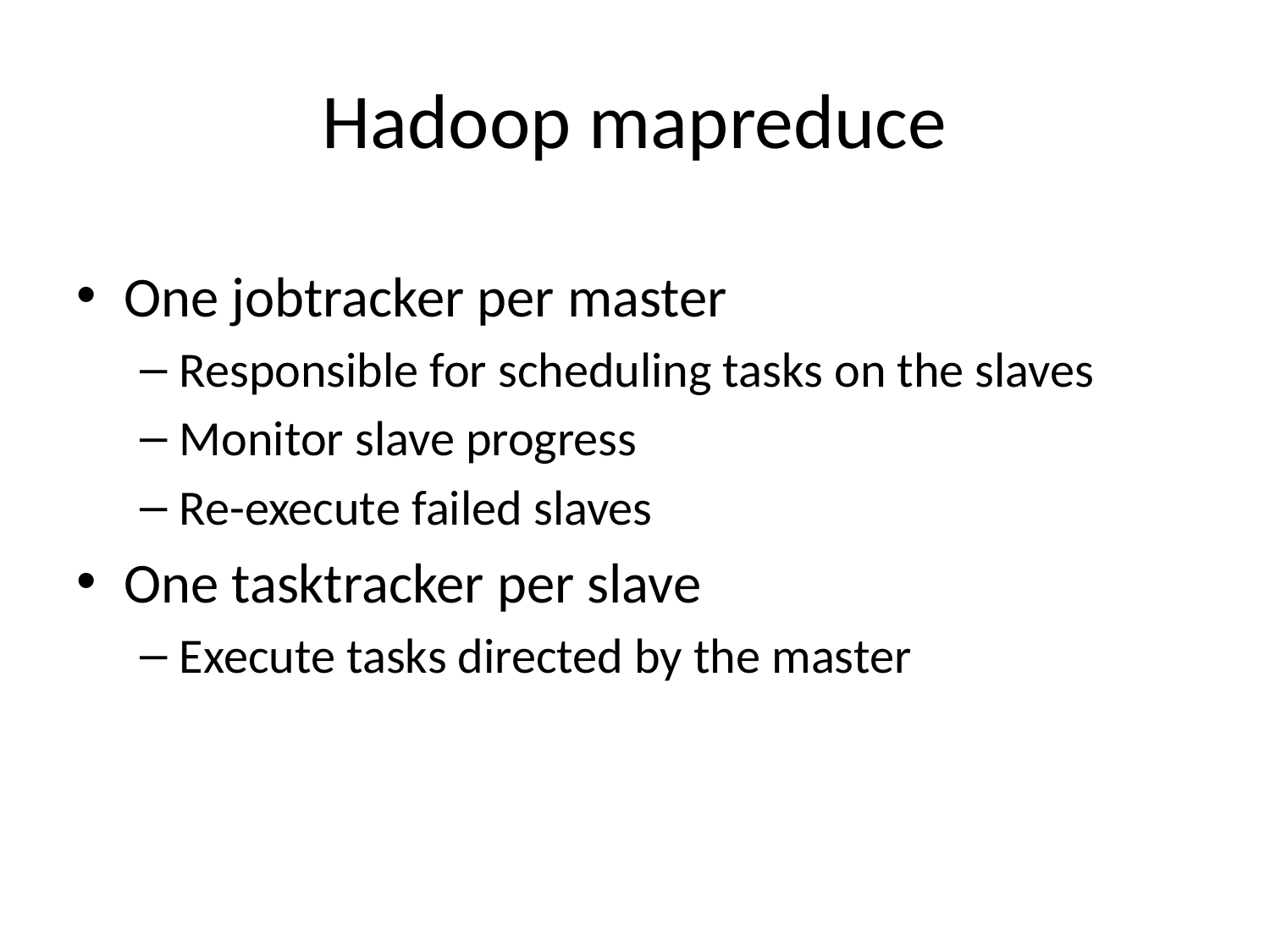

# Hadoop mapreduce
One jobtracker per master
Responsible for scheduling tasks on the slaves
Monitor slave progress
Re-execute failed slaves
One tasktracker per slave
Execute tasks directed by the master